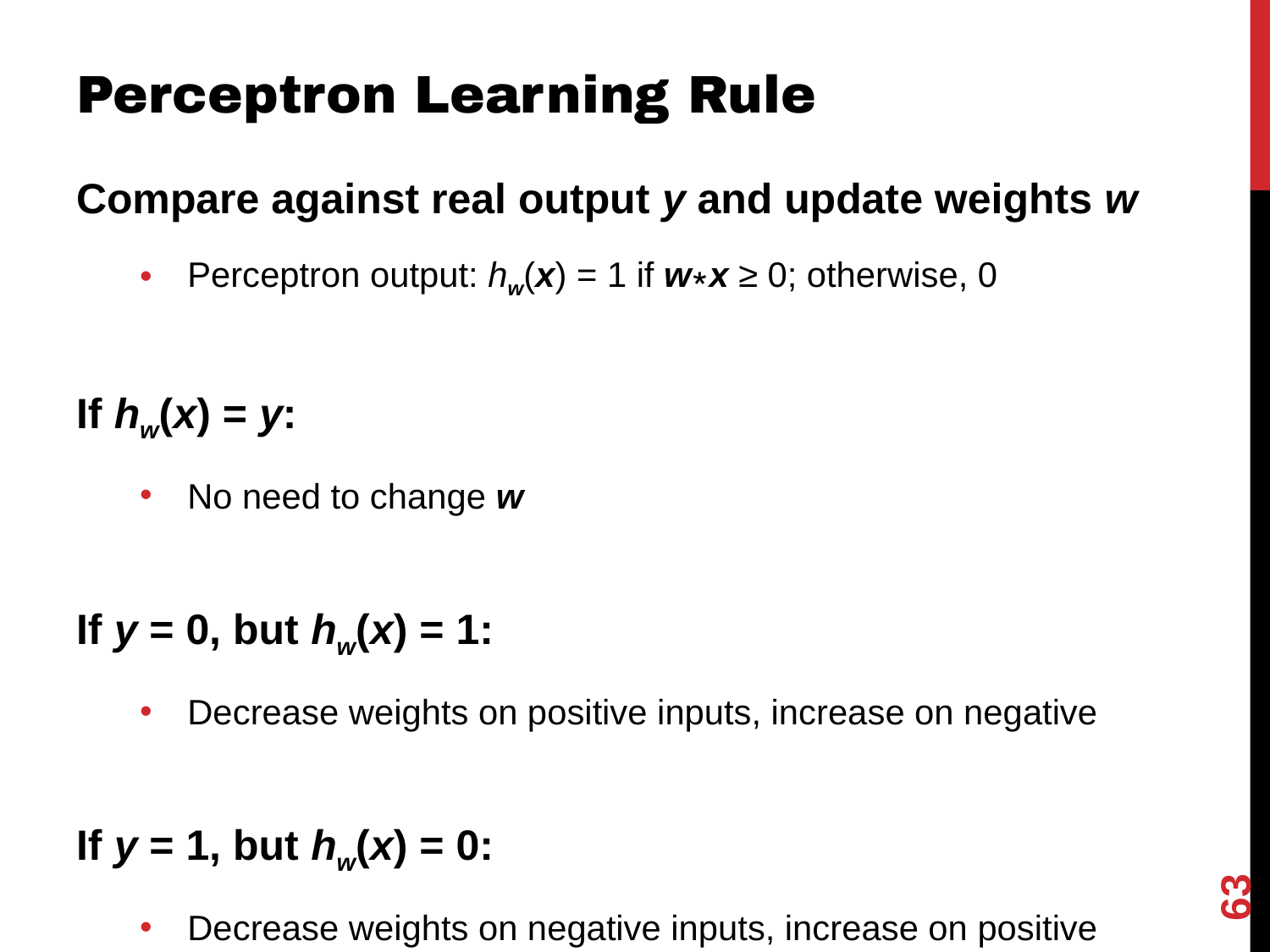

# Perceptron Learning Rule
Compare against real output y and update weights w
Perceptron output: hw(x) = 1 if w∗x ≥ 0; otherwise, 0
wi ← wi + ⍺(y−hw(x))∗xi
If hw(x) = y:
No need to change w
wi ← wi + ⍺(y−hw(x))∗xi
If y = 0, but hw(x) = 1:
Decrease weights on positive inputs, increase on negative
wi ← wi + ⍺(y−hw(x))∗xi
If y = 1, but hw(x) = 0:
Decrease weights on negative inputs, increase on positive
wi ← wi + ⍺(y−hw(x))∗xi
63